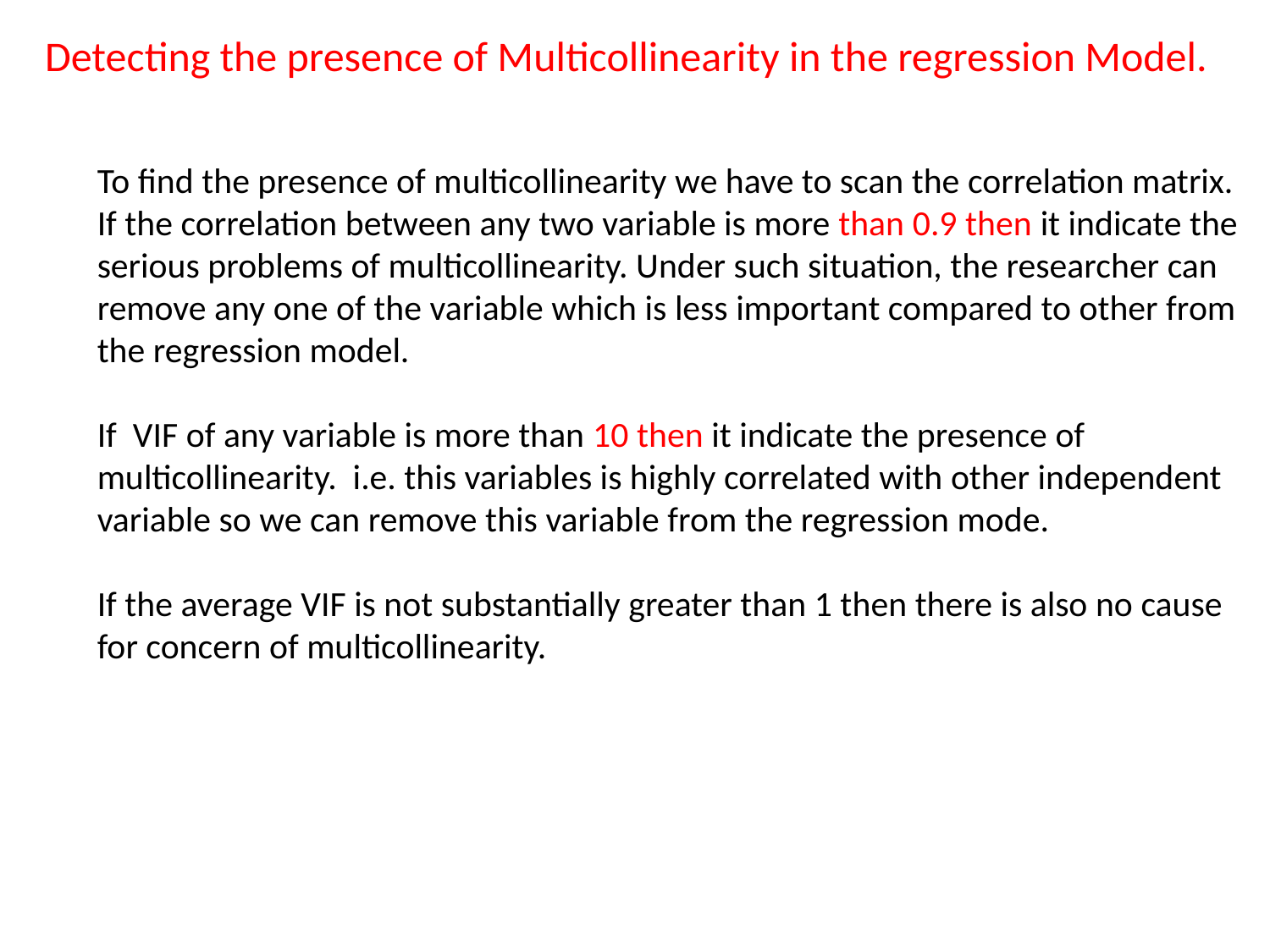

Detecting the presence of Multicollinearity in the regression Model.
To find the presence of multicollinearity we have to scan the correlation matrix. If the correlation between any two variable is more than 0.9 then it indicate the serious problems of multicollinearity. Under such situation, the researcher can remove any one of the variable which is less important compared to other from the regression model.

If  VIF of any variable is more than 10 then it indicate the presence of multicollinearity.  i.e. this variables is highly correlated with other independent variable so we can remove this variable from the regression mode.

If the average VIF is not substantially greater than 1 then there is also no cause for concern of multicollinearity.